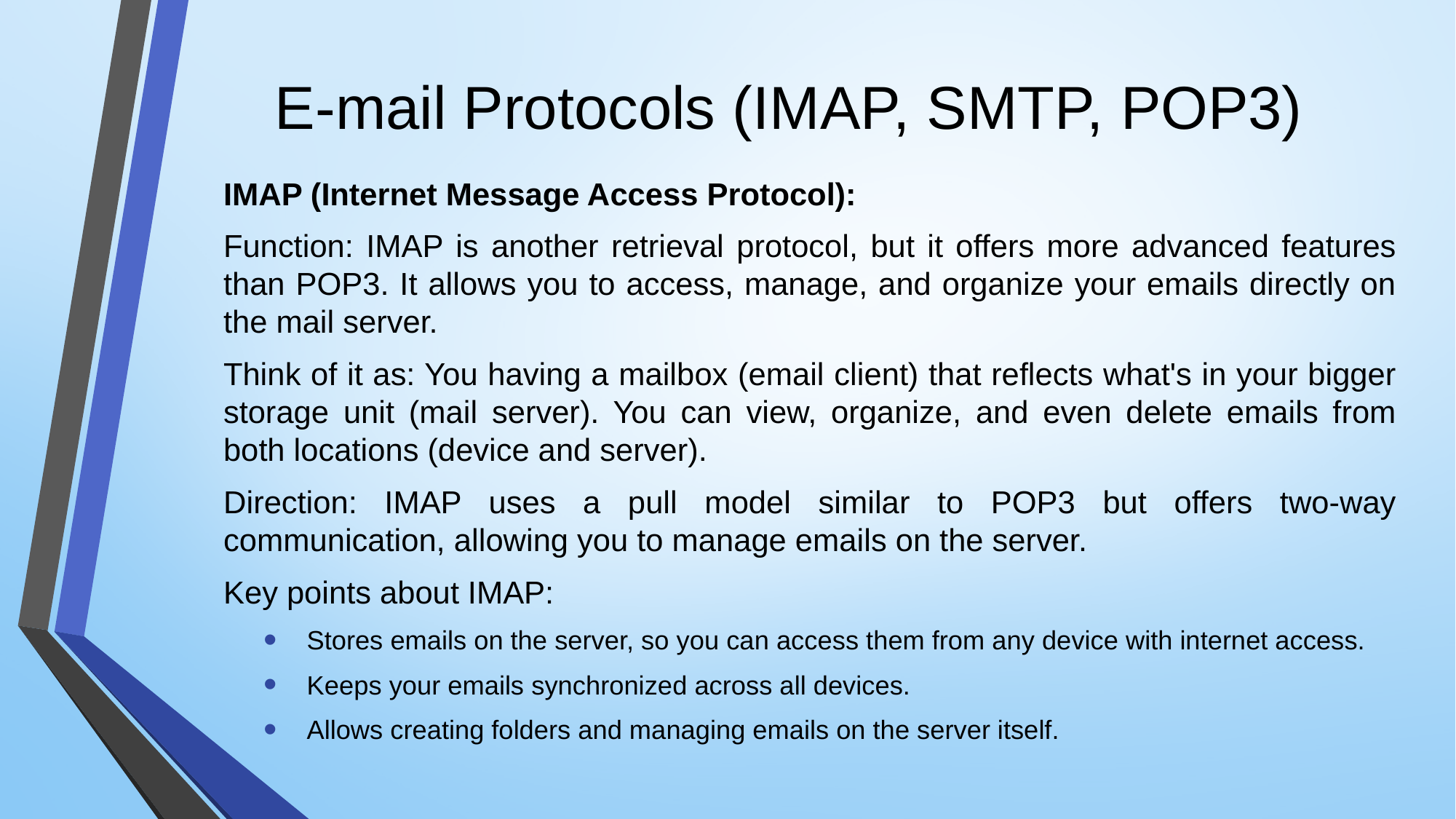

# E-mail Protocols (IMAP, SMTP, POP3)
IMAP (Internet Message Access Protocol):
Function: IMAP is another retrieval protocol, but it offers more advanced features than POP3. It allows you to access, manage, and organize your emails directly on the mail server.
Think of it as: You having a mailbox (email client) that reflects what's in your bigger storage unit (mail server). You can view, organize, and even delete emails from both locations (device and server).
Direction: IMAP uses a pull model similar to POP3 but offers two-way communication, allowing you to manage emails on the server.
Key points about IMAP:
Stores emails on the server, so you can access them from any device with internet access.
Keeps your emails synchronized across all devices.
Allows creating folders and managing emails on the server itself.